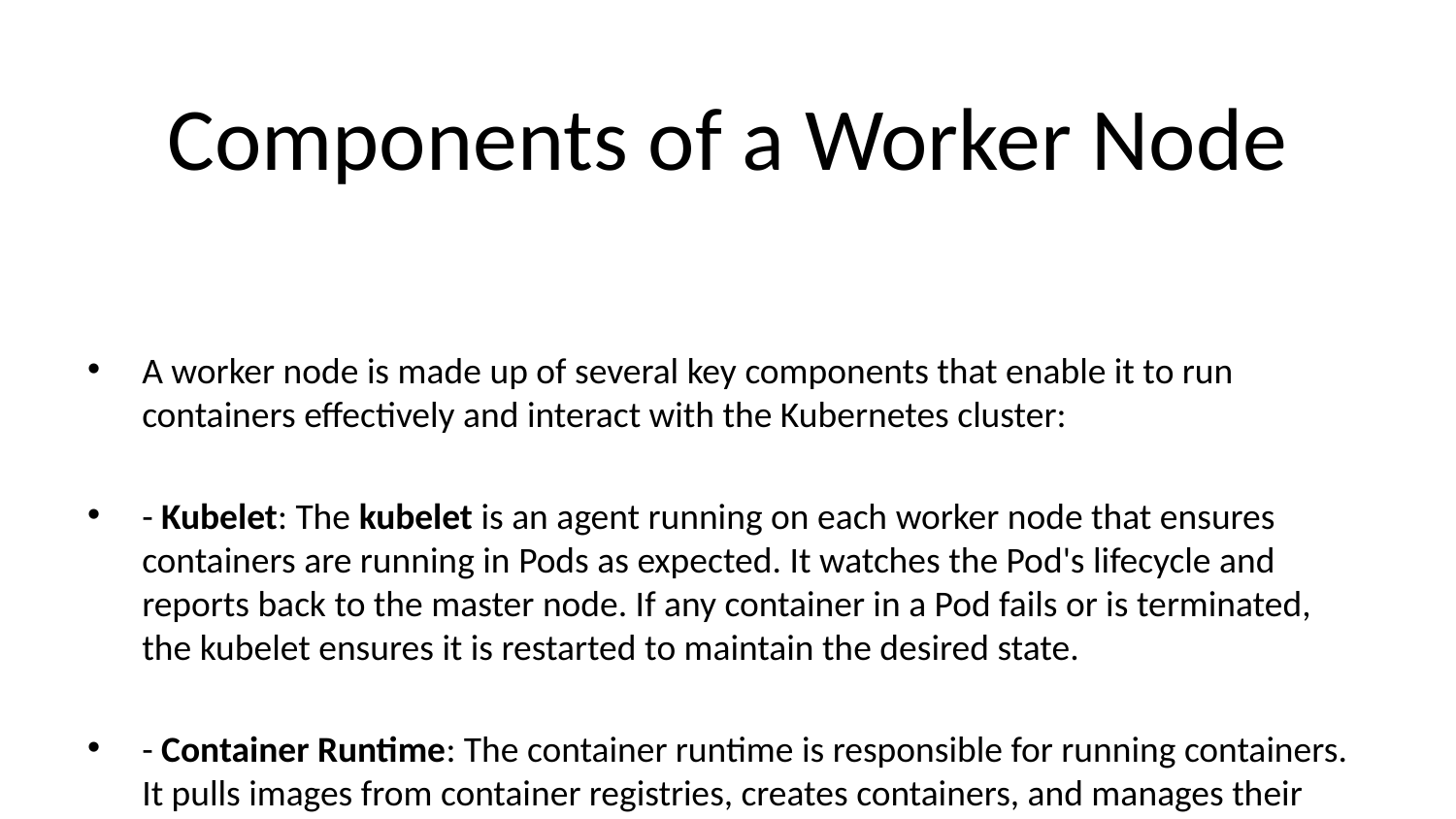

# Components of a Worker Node

A worker node is made up of several key components that enable it to run containers effectively and interact with the Kubernetes cluster:

- Kubelet: The kubelet is an agent running on each worker node that ensures containers are running in Pods as expected. It watches the Pod's lifecycle and reports back to the master node. If any container in a Pod fails or is terminated, the kubelet ensures it is restarted to maintain the desired state.

- Container Runtime: The container runtime is responsible for running containers. It pulls images from container registries, creates containers, and manages their execution. Kubernetes supports several container runtimes, including Docker, containerd, and CRI-O. The container runtime is vital because it interacts directly with the operating system to launch and manage containers.

- Kube-proxy: Kube-proxy manages the network rules and ensures that network traffic is correctly routed between the Pods. It operates at the networking layer and is responsible for ensuring that requests are properly load-balanced and forwarded to the correct containers, whether for internal Pod communication or for external requests coming from users or other services.